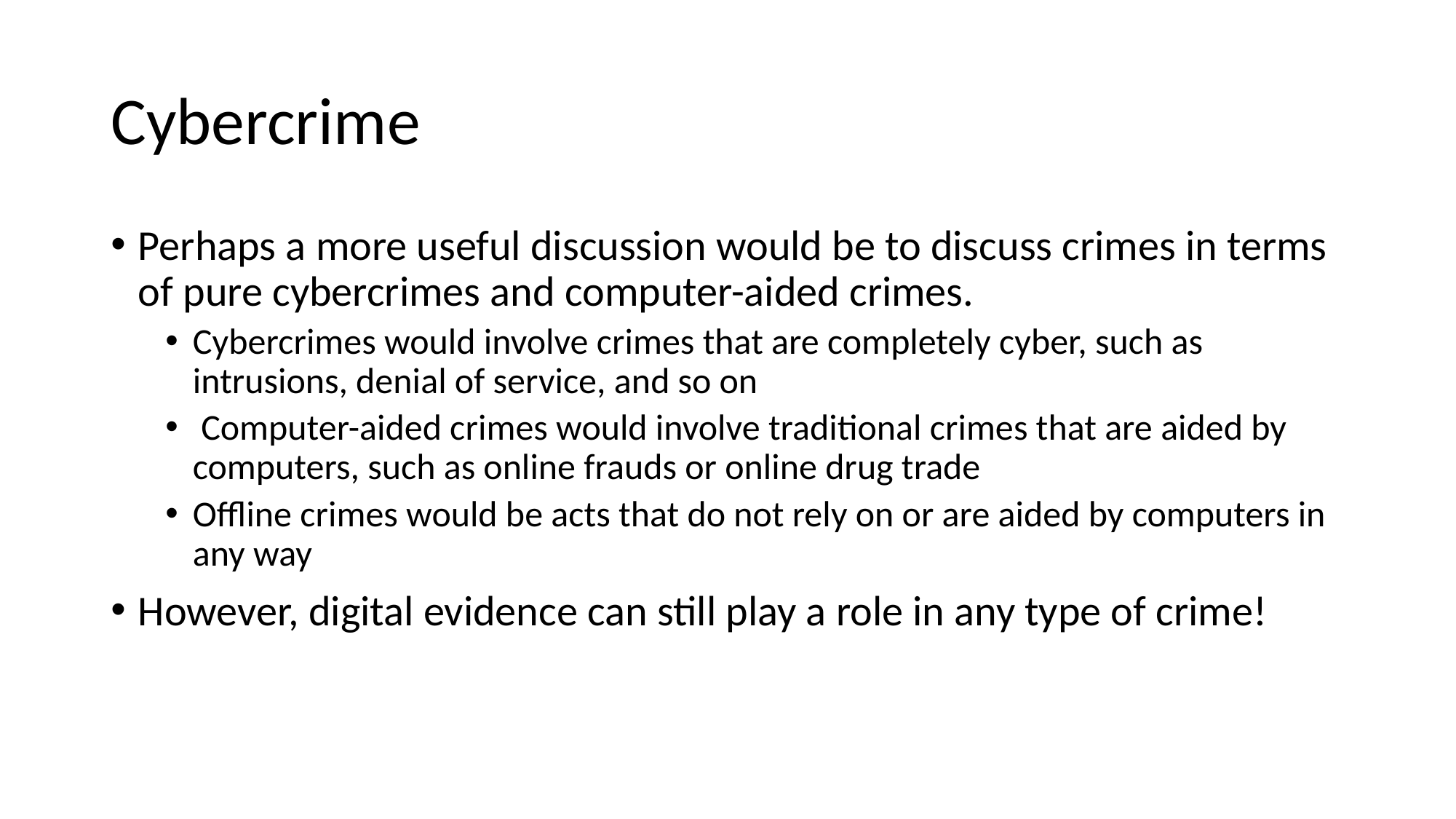

# Cybercrime
Perhaps a more useful discussion would be to discuss crimes in terms of pure cybercrimes and computer-aided crimes.
Cybercrimes would involve crimes that are completely cyber, such as intrusions, denial of service, and so on
 Computer-aided crimes would involve traditional crimes that are aided by computers, such as online frauds or online drug trade
Offline crimes would be acts that do not rely on or are aided by computers in any way
However, digital evidence can still play a role in any type of crime!